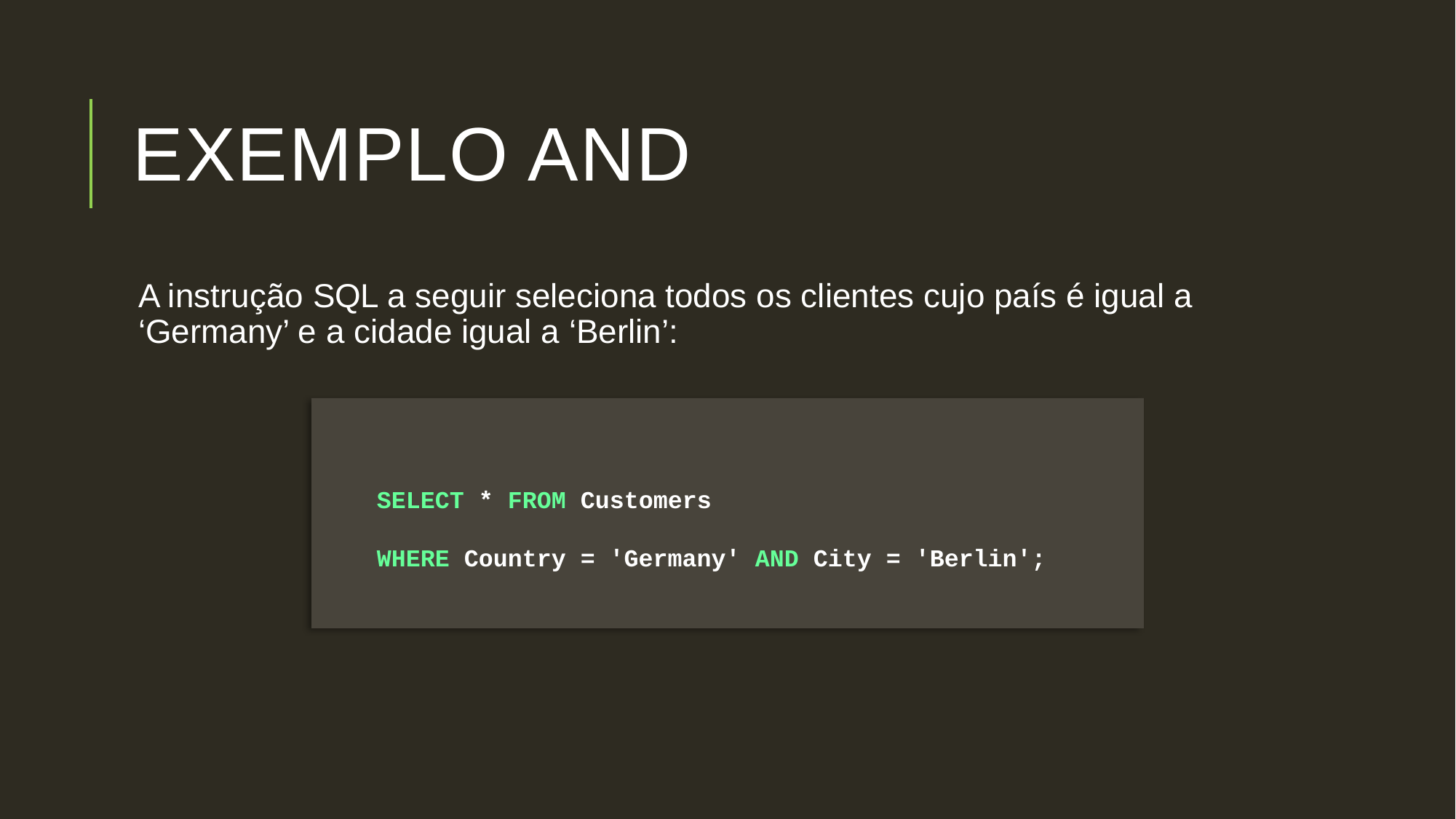

# Exemplo and
A instrução SQL a seguir seleciona todos os clientes cujo país é igual a ‘Germany’ e a cidade igual a ‘Berlin’:
SELECT * FROM Customers
WHERE Country = 'Germany' AND City = 'Berlin';